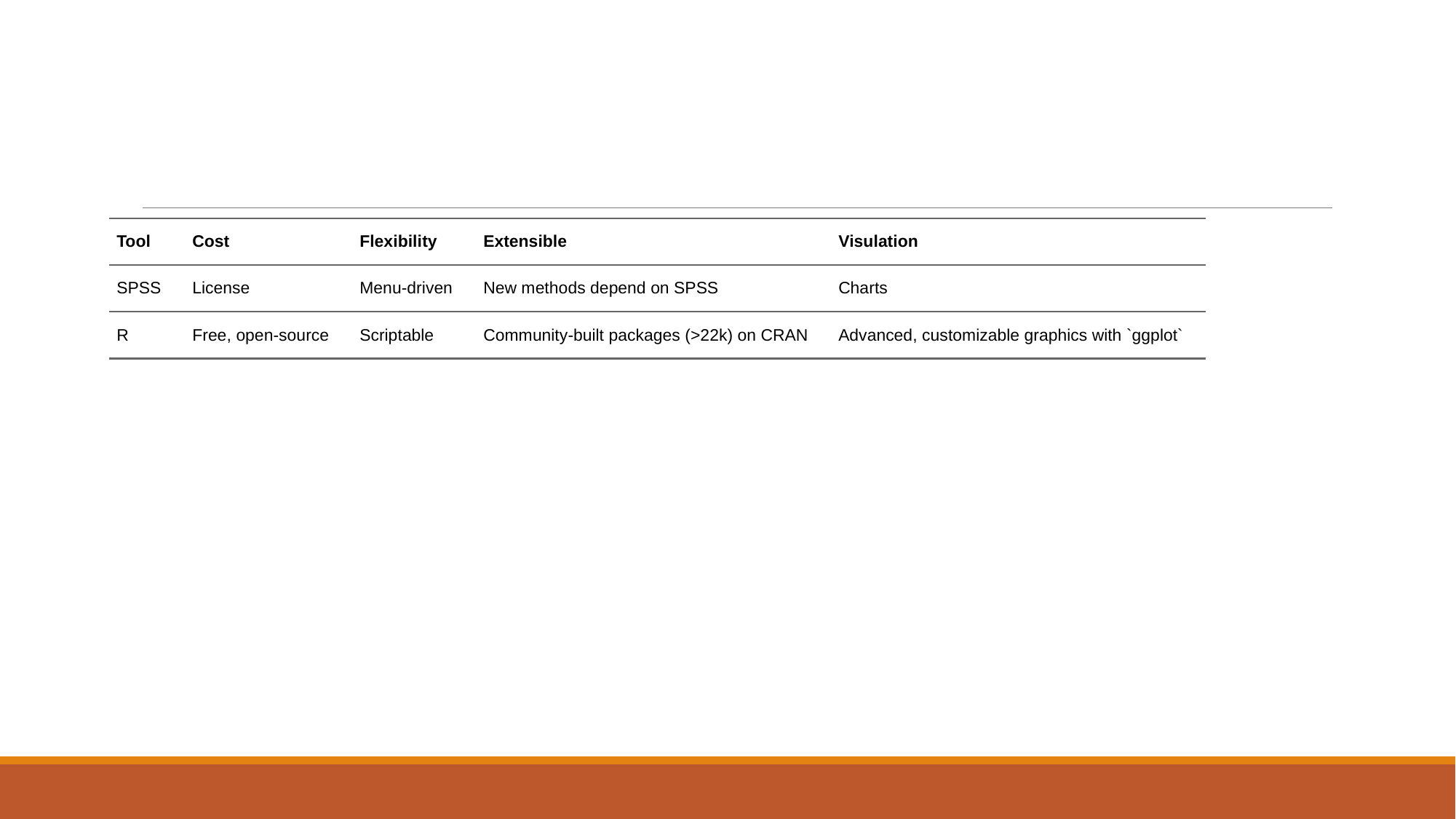

| Tool | Cost | Flexibility | Extensible | Visulation |
| --- | --- | --- | --- | --- |
| SPSS | License | Menu-driven | New methods depend on SPSS | Charts |
| R | Free, open-source | Scriptable | Community-built packages (>22k) on CRAN | Advanced, customizable graphics with `ggplot` |